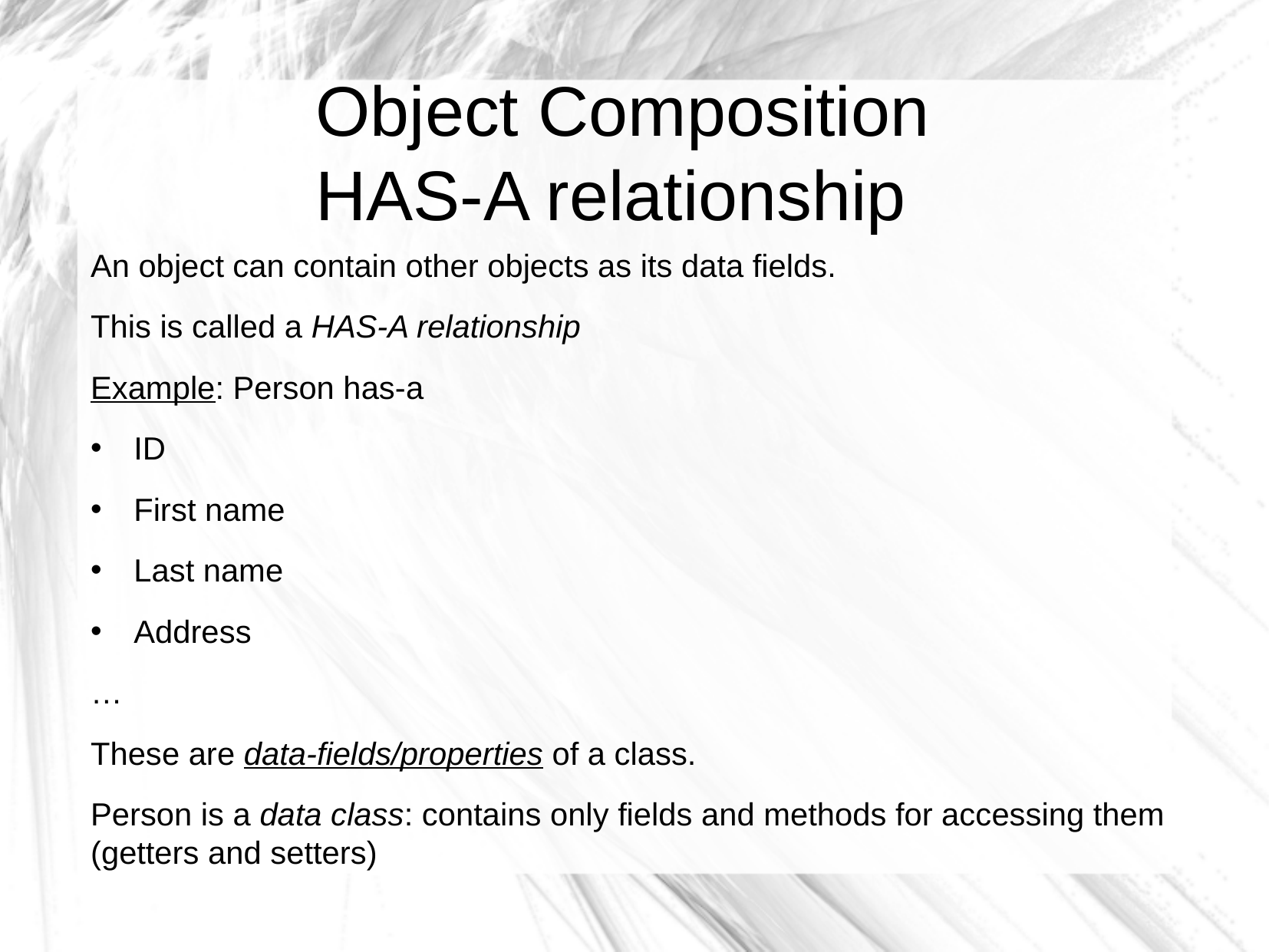

Object Composition
HAS-A relationship
An object can contain other objects as its data fields.
This is called a HAS-A relationship
Example: Person has-a
ID
First name
Last name
Address
…
These are data-fields/properties of a class.
Person is a data class: contains only fields and methods for accessing them (getters and setters)